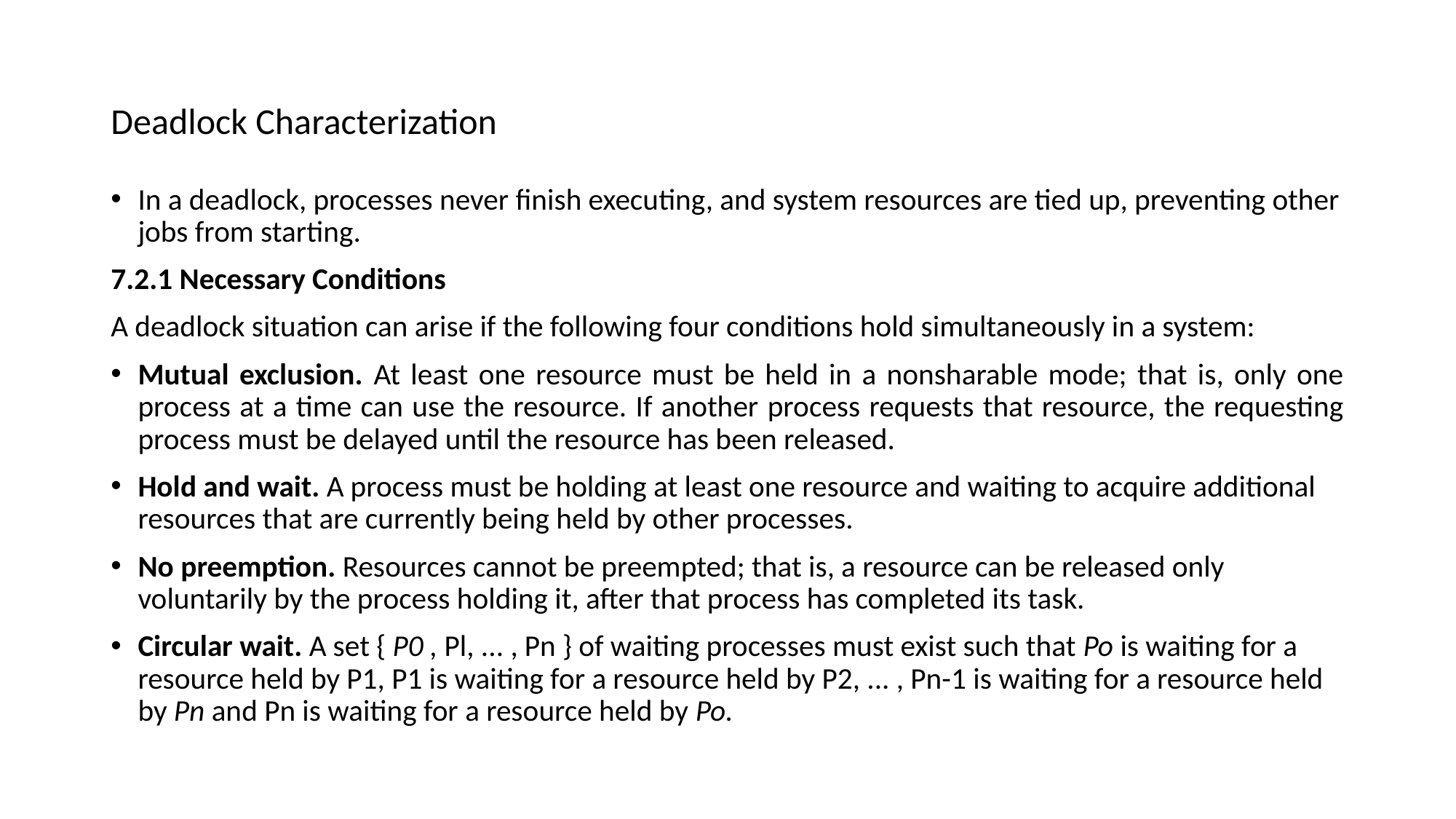

# Deadlock Characterization
In a deadlock, processes never finish executing, and system resources are tied up, preventing other jobs from starting.
7.2.1 Necessary Conditions
A deadlock situation can arise if the following four conditions hold simultaneously in a system:
Mutual exclusion. At least one resource must be held in a nonsharable mode; that is, only one process at a time can use the resource. If another process requests that resource, the requesting process must be delayed until the resource has been released.
Hold and wait. A process must be holding at least one resource and waiting to acquire additional resources that are currently being held by other processes.
No preemption. Resources cannot be preempted; that is, a resource can be released only voluntarily by the process holding it, after that process has completed its task.
Circular wait. A set { P0 , Pl, ... , Pn } of waiting processes must exist such that Po is waiting for a resource held by P1, P1 is waiting for a resource held by P2, ... , Pn-1 is waiting for a resource held by Pn and Pn is waiting for a resource held by Po.